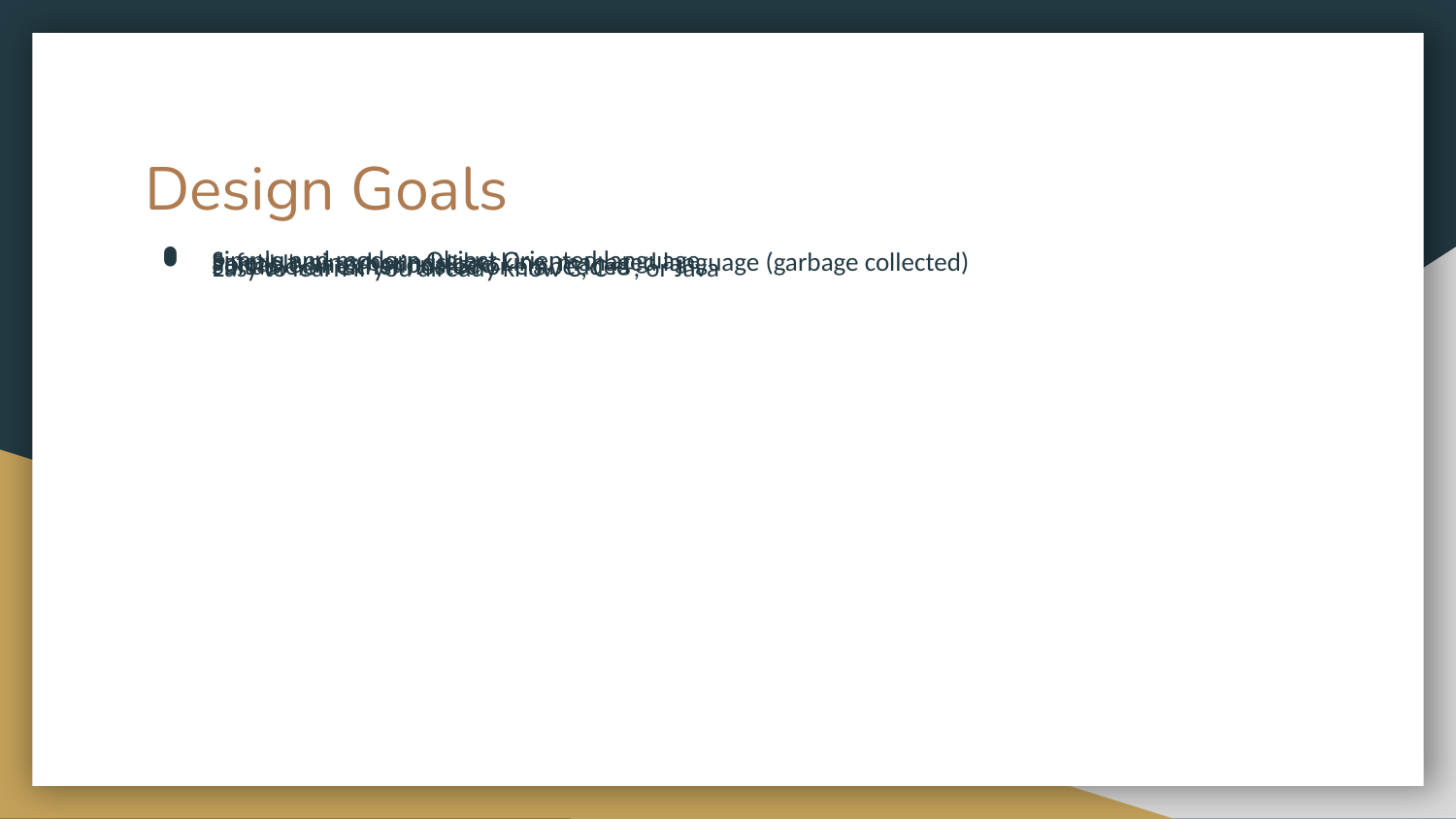

# Design Goals
Simple and modern Object Oriented language
Safety, typing, bounds checking, managed language (garbage collected)
Portable, Internationalized
Suitable on either hosted or embedded
Easy to learn if you already know C, C++, or Java